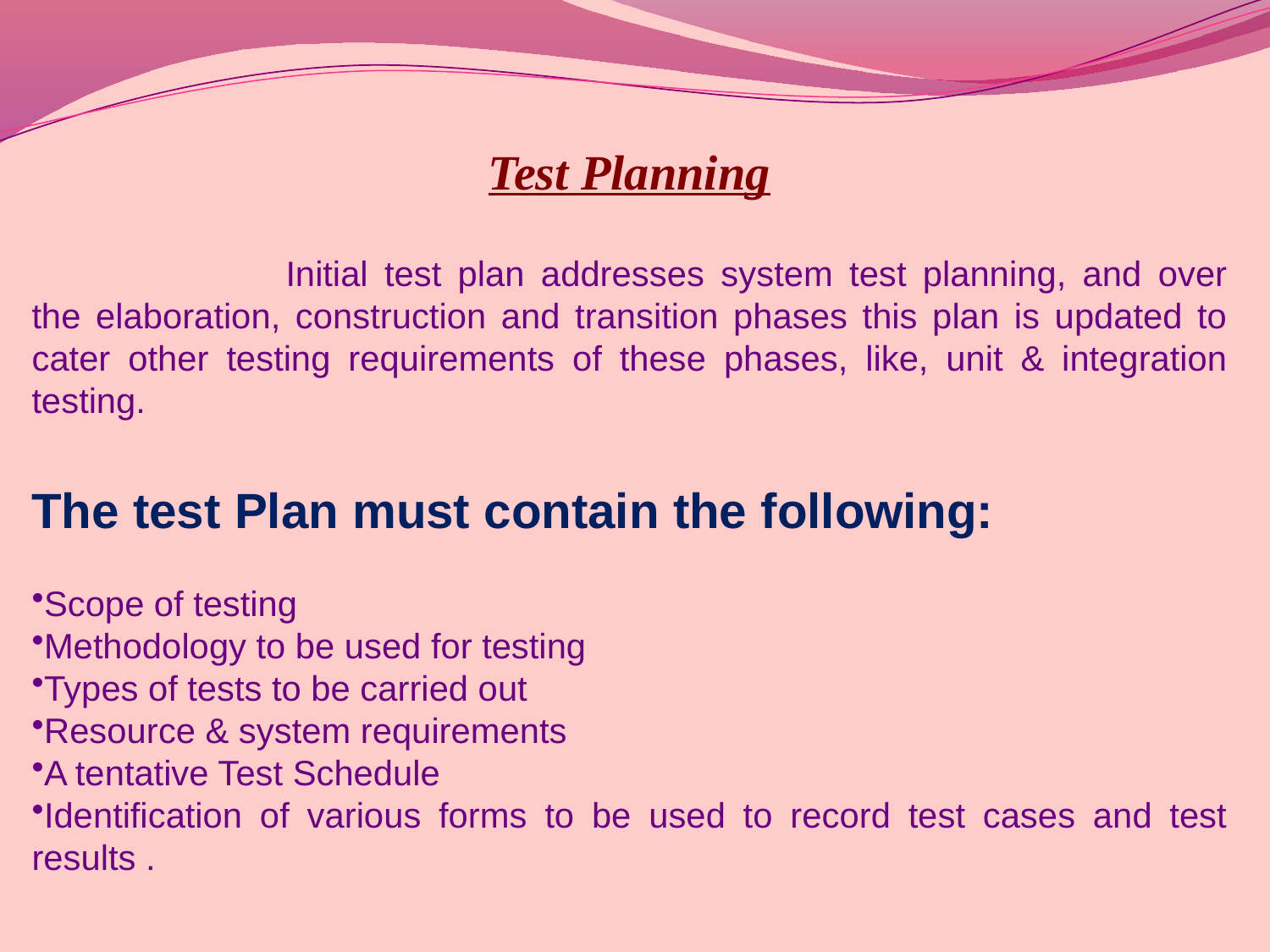

Test Planning

		Initial test plan addresses system test planning, and over the elaboration, construction and transition phases this plan is updated to cater other testing requirements of these phases, like, unit & integration testing.

The test Plan must contain the following:

Scope of testing
Methodology to be used for testing
Types of tests to be carried out
Resource & system requirements
A tentative Test Schedule
Identification of various forms to be used to record test cases and test results .